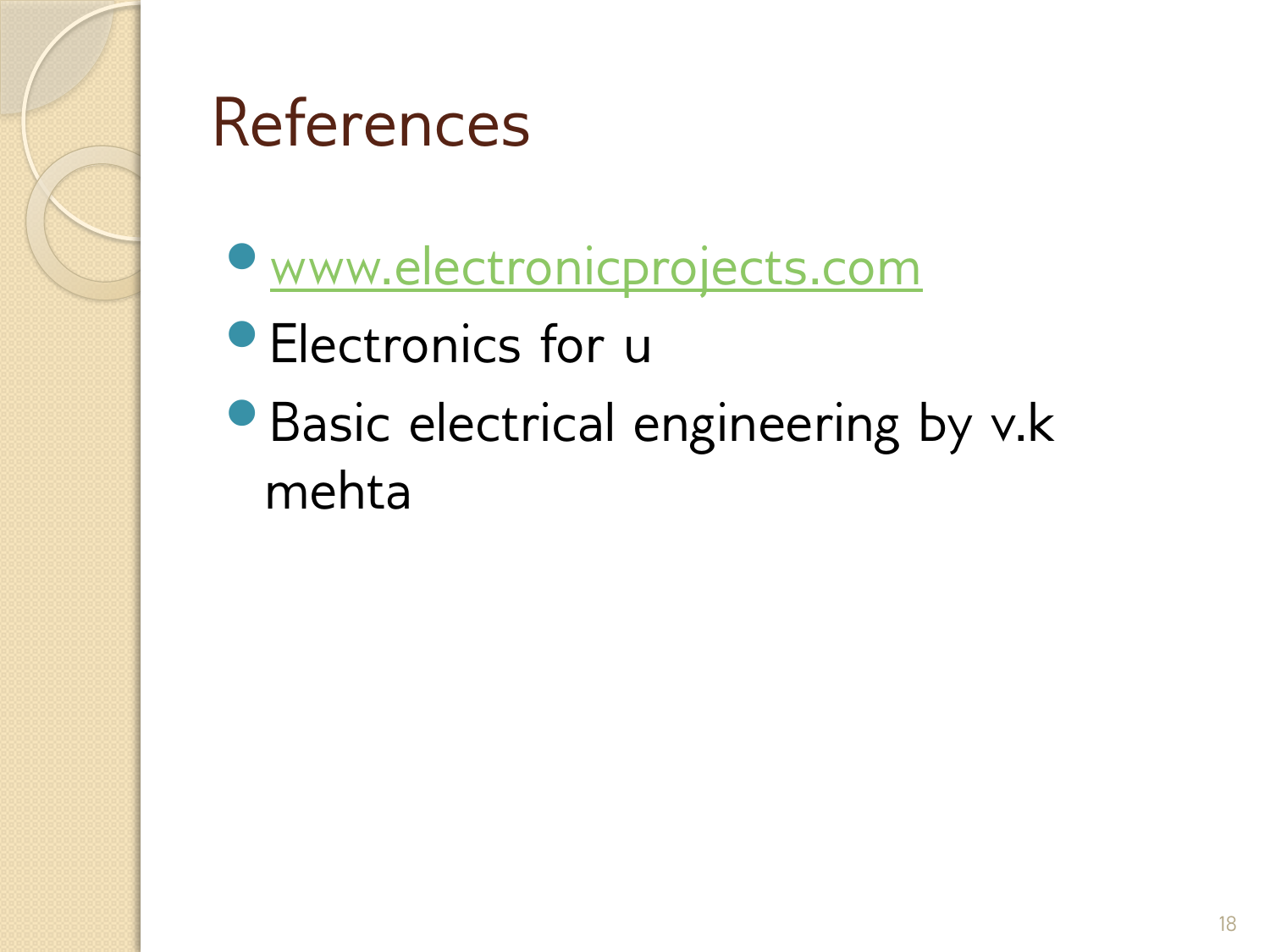

# References
www.electronicprojects.com
Electronics for u
Basic electrical engineering by v.k mehta
18